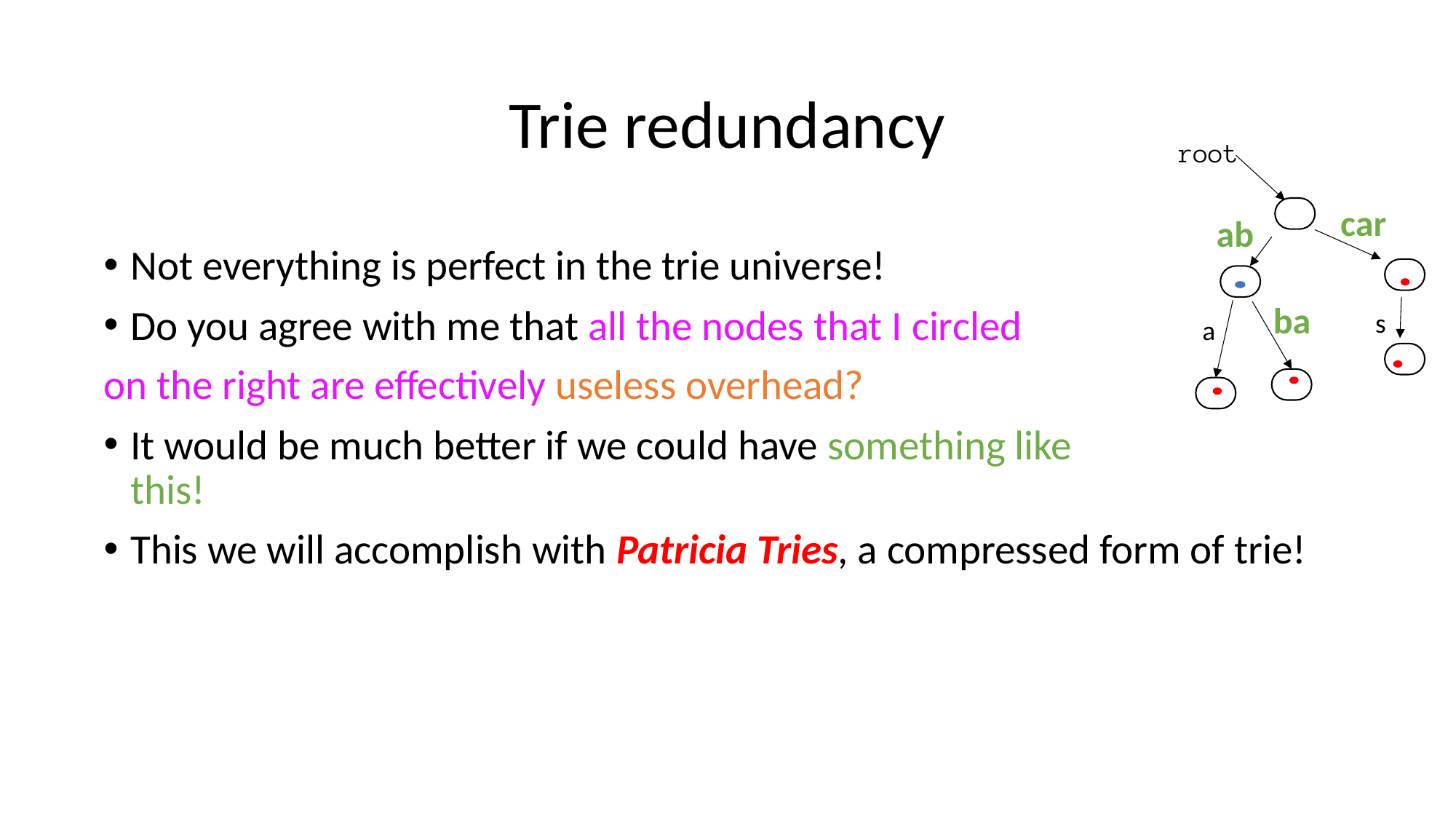

# Trie redundancy
root
car

ab
Not everything is perfect in the trie universe!
Do you agree with me that all the nodes that I circled
on the right are effectively useless overhead?
It would be much better if we could have something like
this!
This we will accomplish with Patricia Tries, a compressed form of trie!

ba
s
a